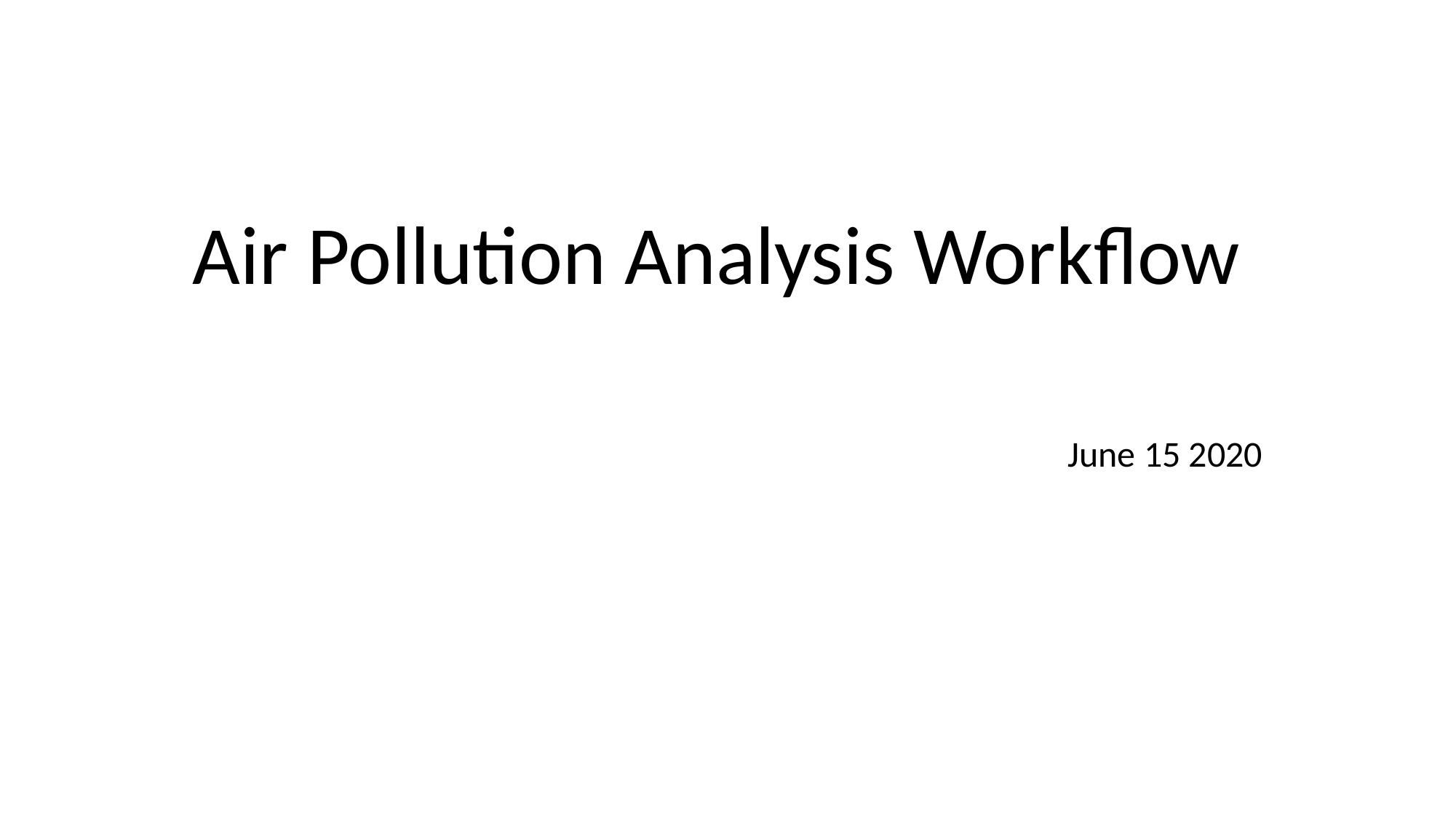

# Air Pollution Analysis Workflow
June 15 2020